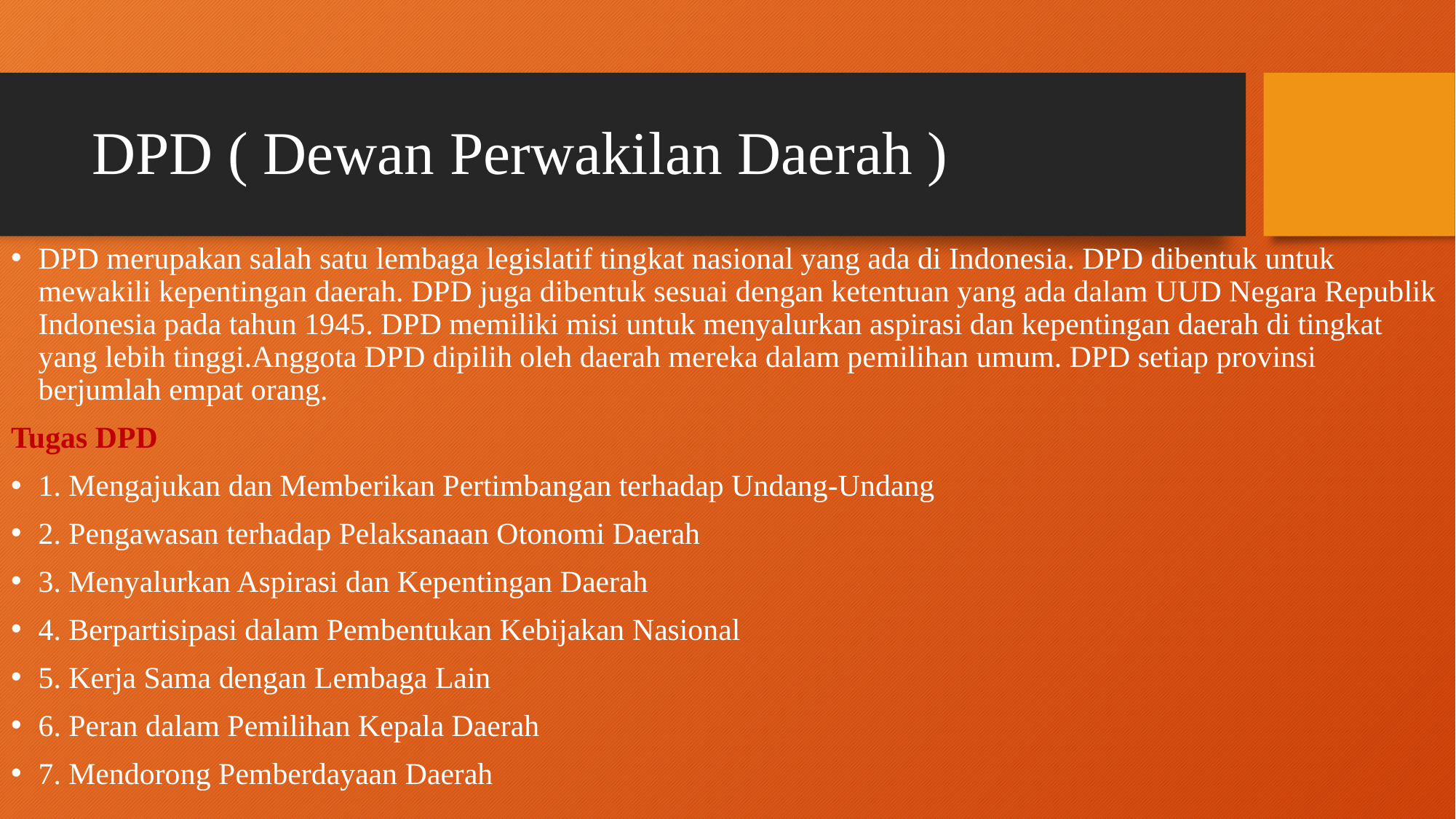

# DPD ( Dewan Perwakilan Daerah )
DPD merupakan salah satu lembaga legislatif tingkat nasional yang ada di Indonesia. DPD dibentuk untuk mewakili kepentingan daerah. DPD juga dibentuk sesuai dengan ketentuan yang ada dalam UUD Negara Republik Indonesia pada tahun 1945. DPD memiliki misi untuk menyalurkan aspirasi dan kepentingan daerah di tingkat yang lebih tinggi.Anggota DPD dipilih oleh daerah mereka dalam pemilihan umum. DPD setiap provinsi berjumlah empat orang.
Tugas DPD
1. Mengajukan dan Memberikan Pertimbangan terhadap Undang-Undang
2. Pengawasan terhadap Pelaksanaan Otonomi Daerah
3. Menyalurkan Aspirasi dan Kepentingan Daerah
4. Berpartisipasi dalam Pembentukan Kebijakan Nasional
5. Kerja Sama dengan Lembaga Lain
6. Peran dalam Pemilihan Kepala Daerah
7. Mendorong Pemberdayaan Daerah